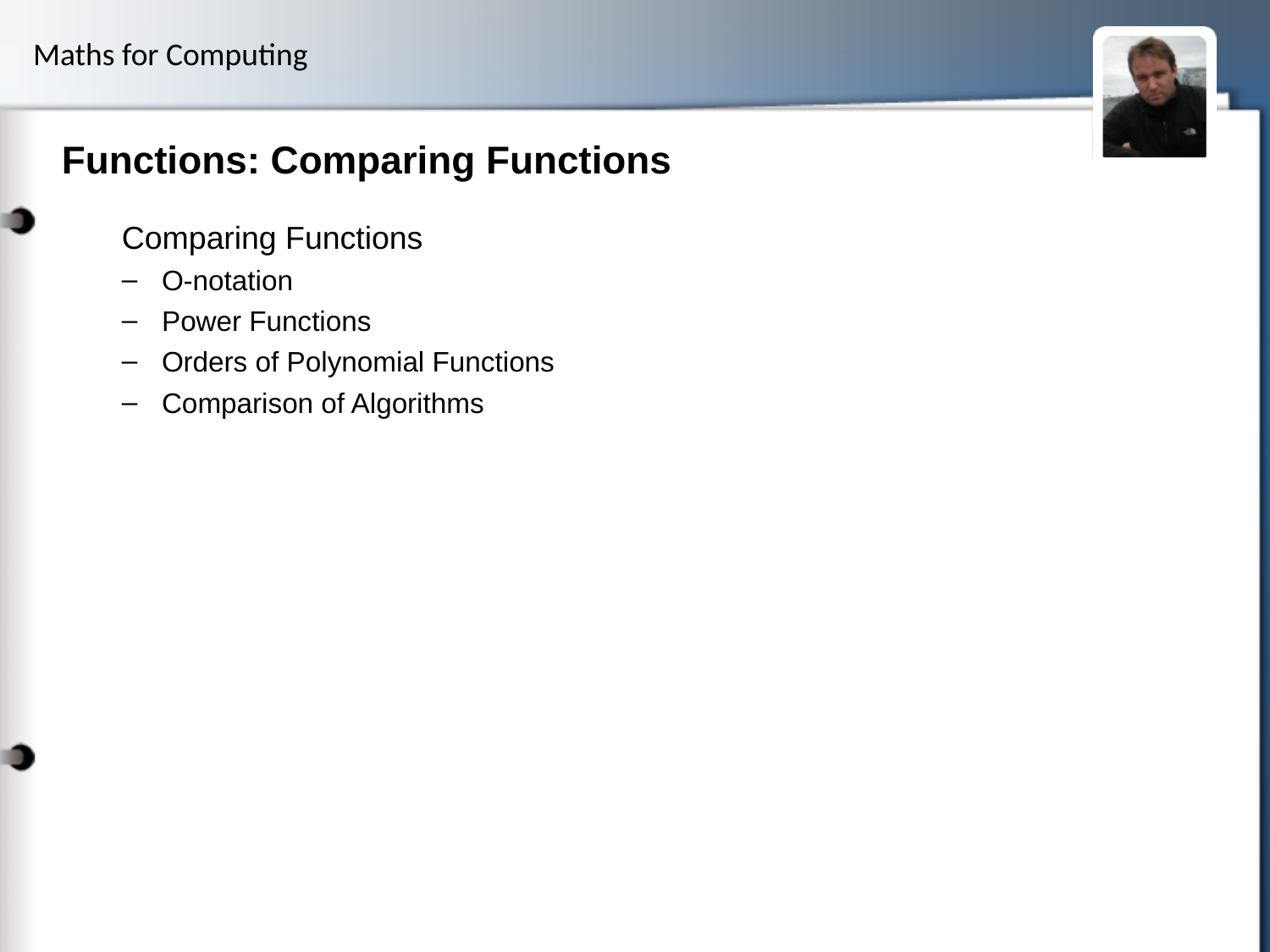

# Functions: Comparing Functions
Comparing Functions
O-notation
Power Functions
Orders of Polynomial Functions
Comparison of Algorithms